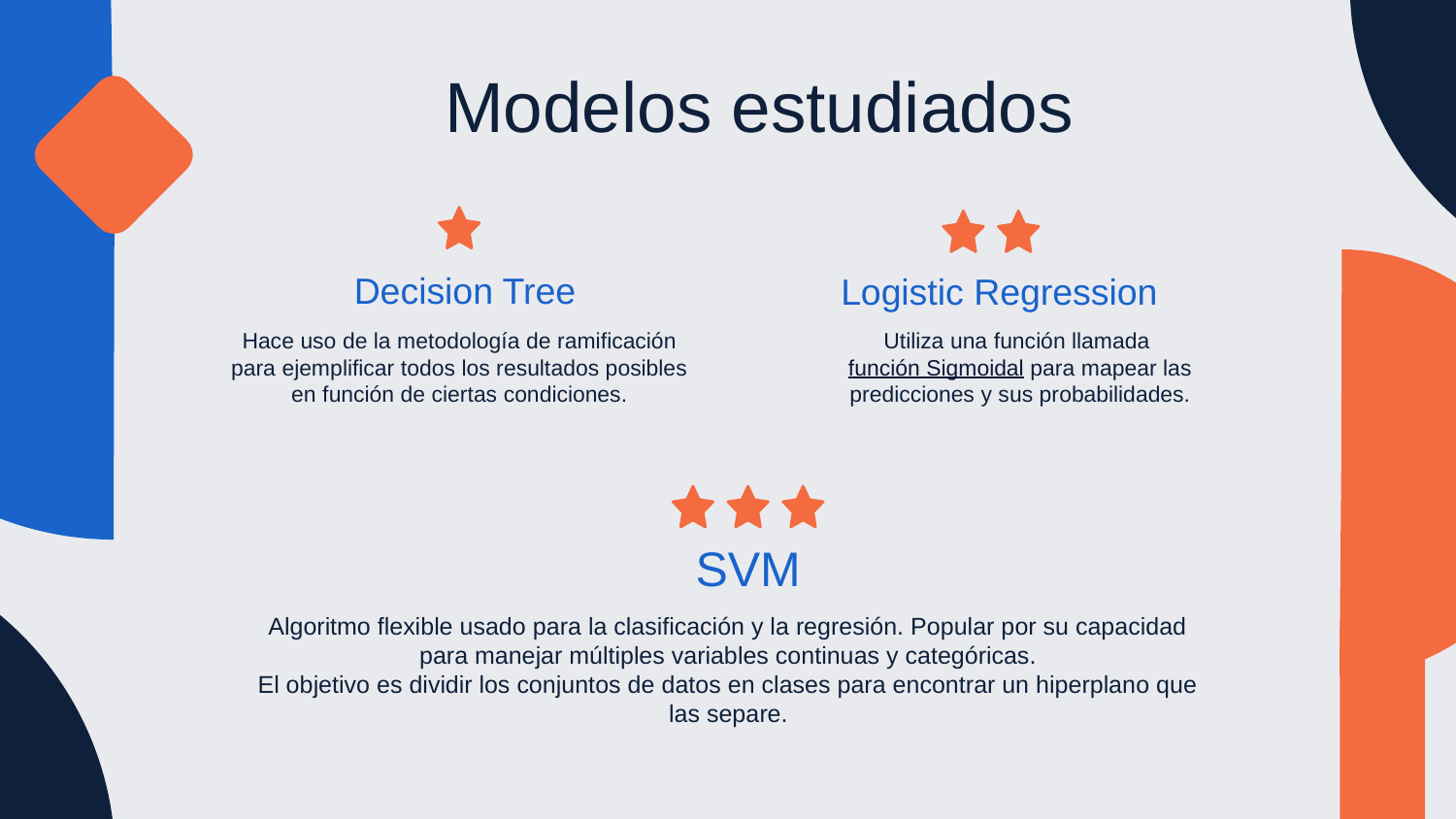

# Modelos estudiados

Decision Tree
Logistic Regression
Hace uso de la metodología de ramificación para ejemplificar todos los resultados posibles en función de ciertas condiciones.
Utiliza una función llamada función Sigmoidal para mapear las predicciones y sus probabilidades.

SVM
Algoritmo flexible usado para la clasificación y la regresión. Popular por su capacidad para manejar múltiples variables continuas y categóricas.
El objetivo es dividir los conjuntos de datos en clases para encontrar un hiperplano que las separe.